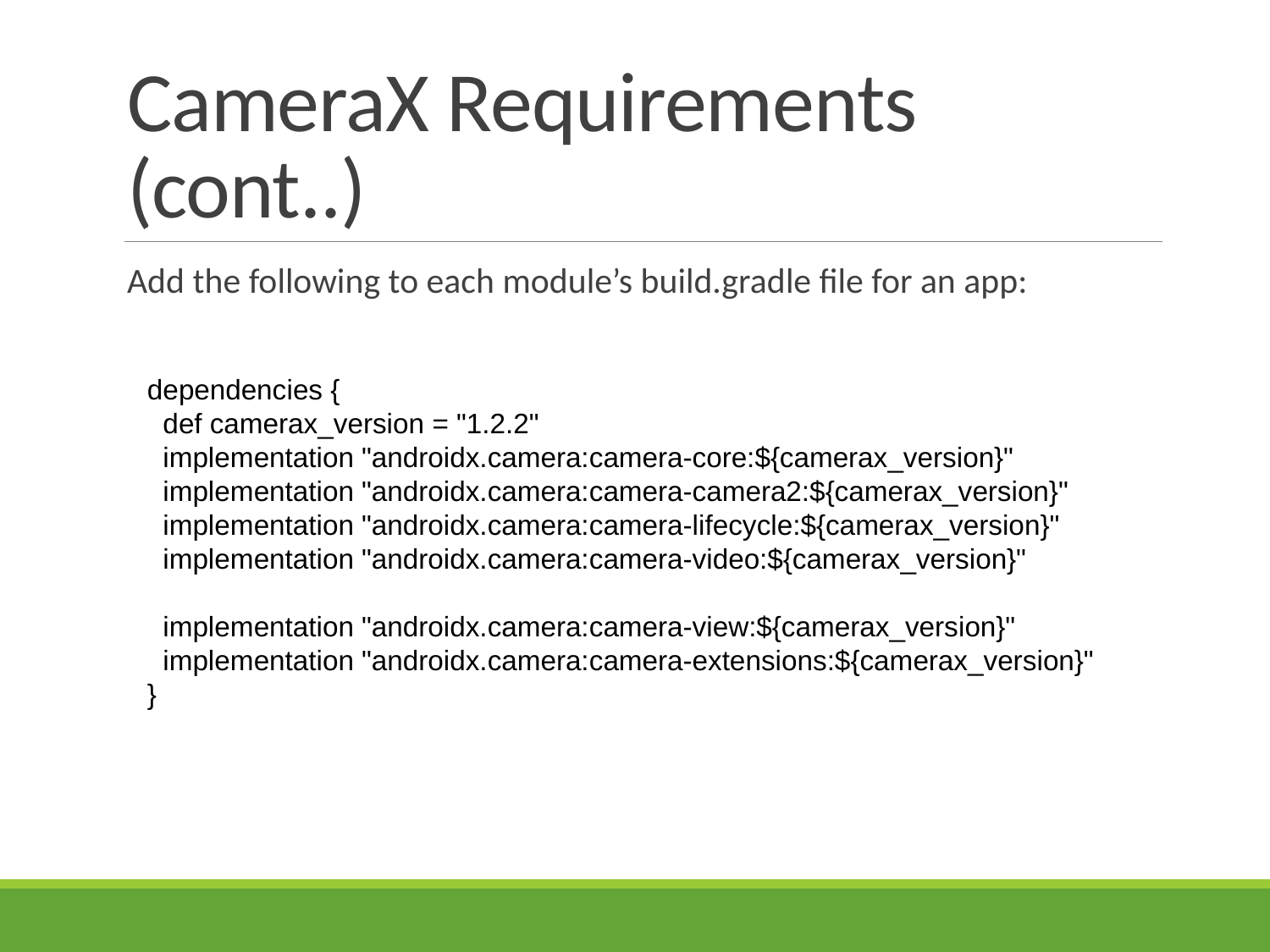

# CameraX Requirements (cont..)
Add the following to each module’s build.gradle file for an app:
dependencies {
  def camerax_version = "1.2.2"
  implementation "androidx.camera:camera-core:${camerax_version}"
  implementation "androidx.camera:camera-camera2:${camerax_version}"
  implementation "androidx.camera:camera-lifecycle:${camerax_version}"
  implementation "androidx.camera:camera-video:${camerax_version}"
  implementation "androidx.camera:camera-view:${camerax_version}"
  implementation "androidx.camera:camera-extensions:${camerax_version}"
}